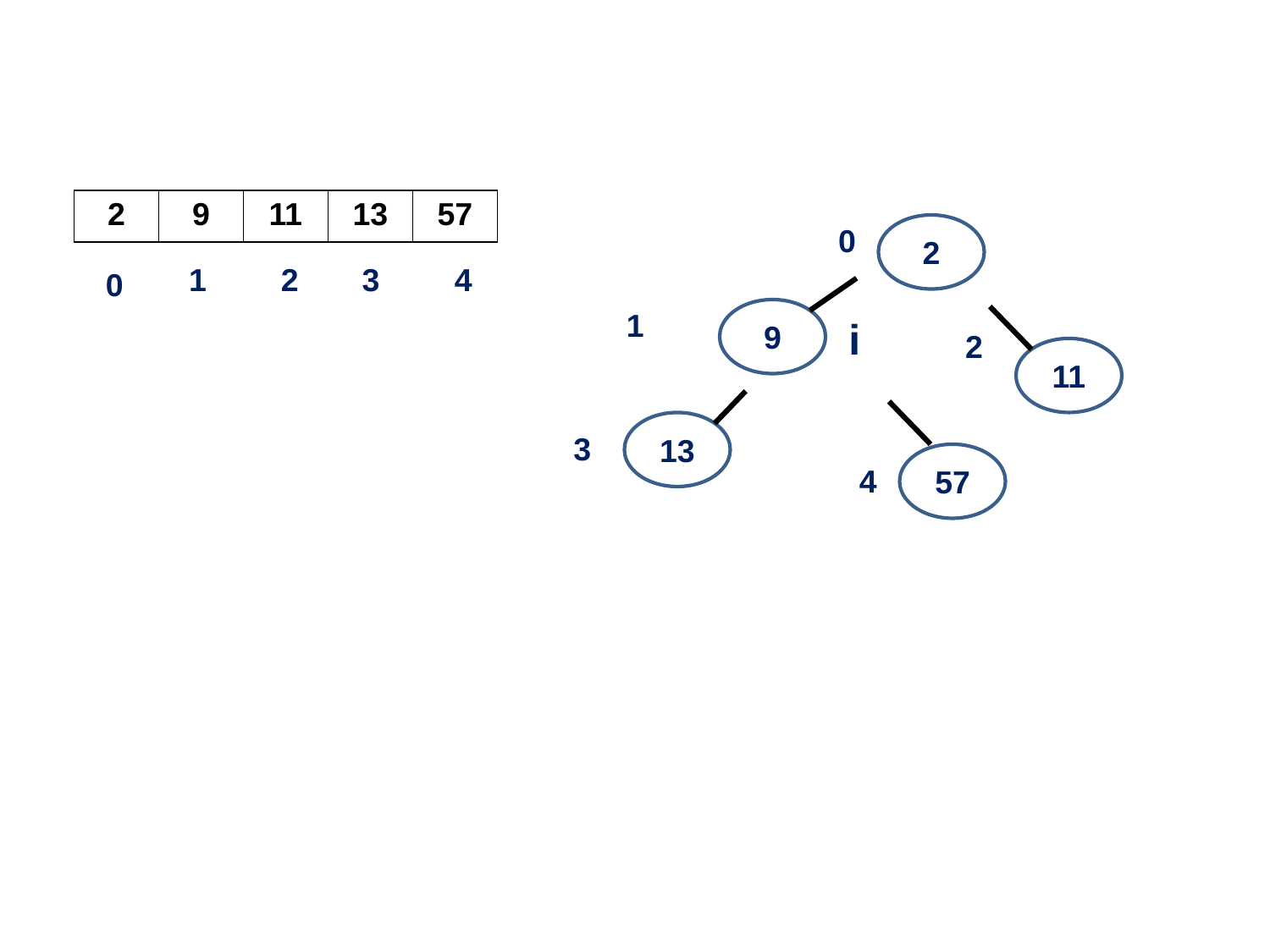

| 2 | 9 | 11 | 13 | 57 |
| --- | --- | --- | --- | --- |
0
2
1
2
3
4
0
1
9
i
2
11
13
3
57
4